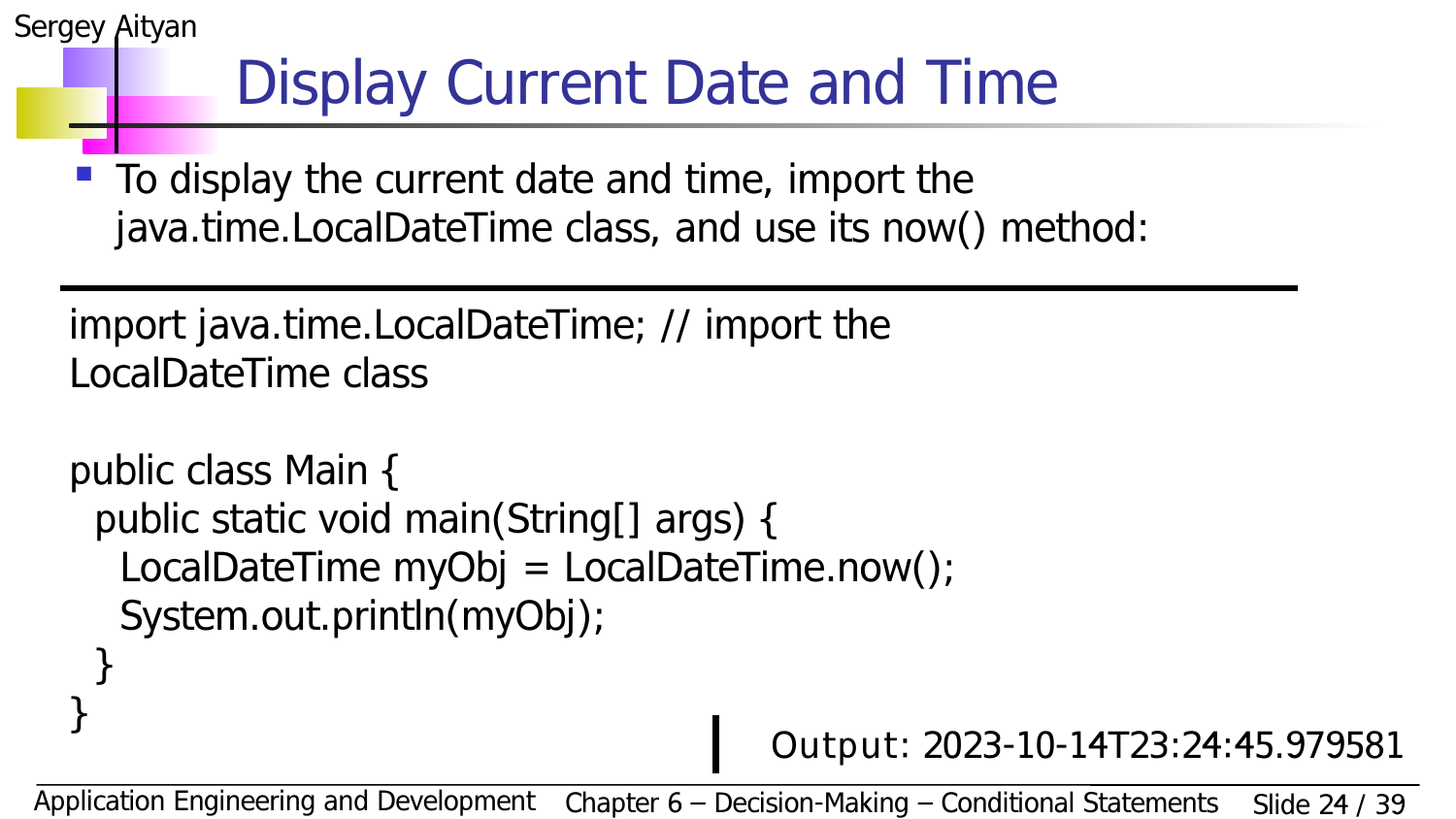

# Display Current Date and Time
To display the current date and time, import the java.time.LocalDateTime class, and use its now() method:
import java.time.LocalDateTime; // import the LocalDateTime class

public class Main {
  public static void main(String[] args) {
    LocalDateTime myObj = LocalDateTime.now();
    System.out.println(myObj);
  }
}

Output: 2023-10-14T23:24:45.979581